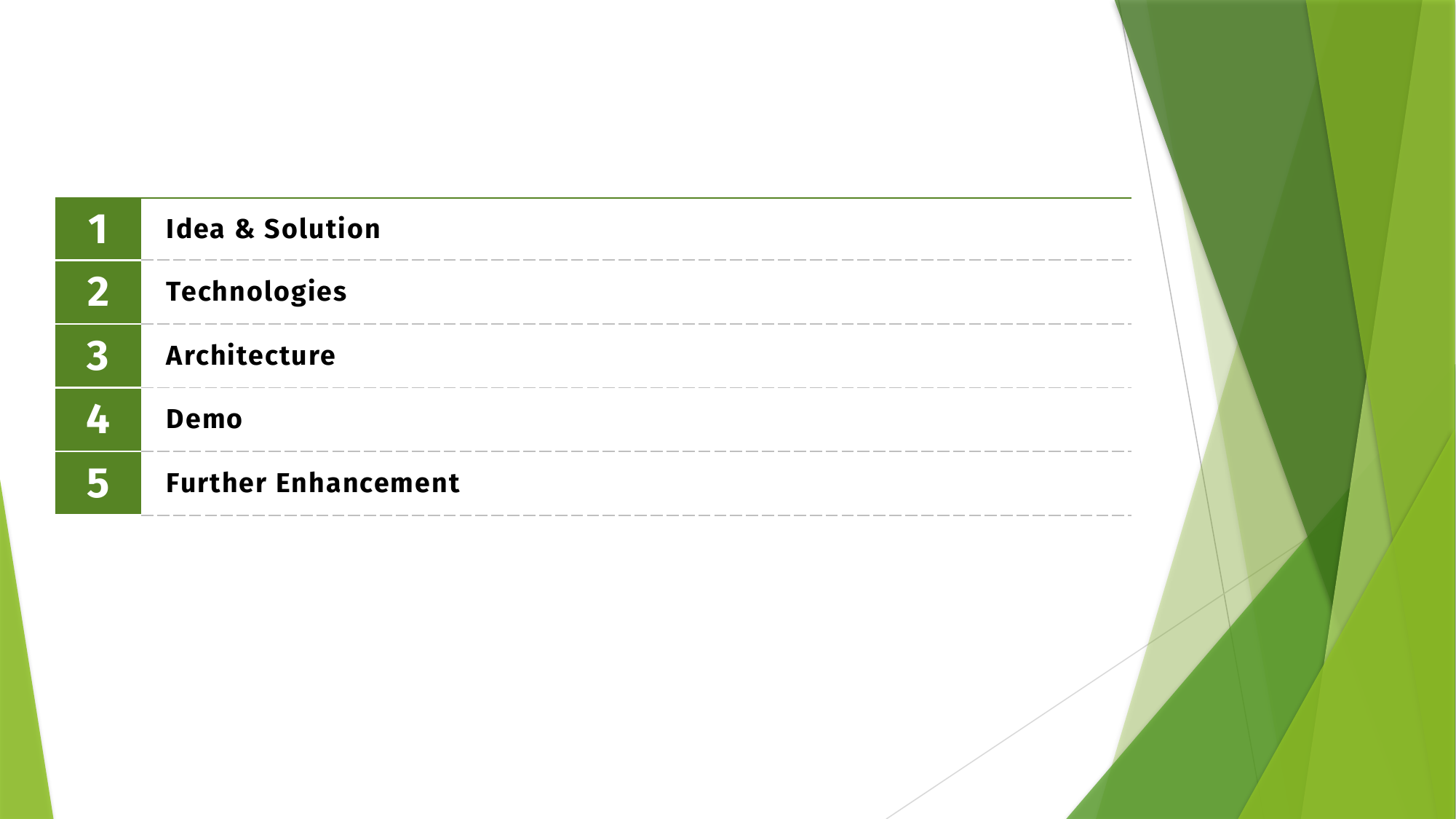

| 1 | Idea & Solution |
| --- | --- |
| 2 | Technologies |
| 3 | Architecture |
| 4 | Demo |
| 5 | Further Enhancement |